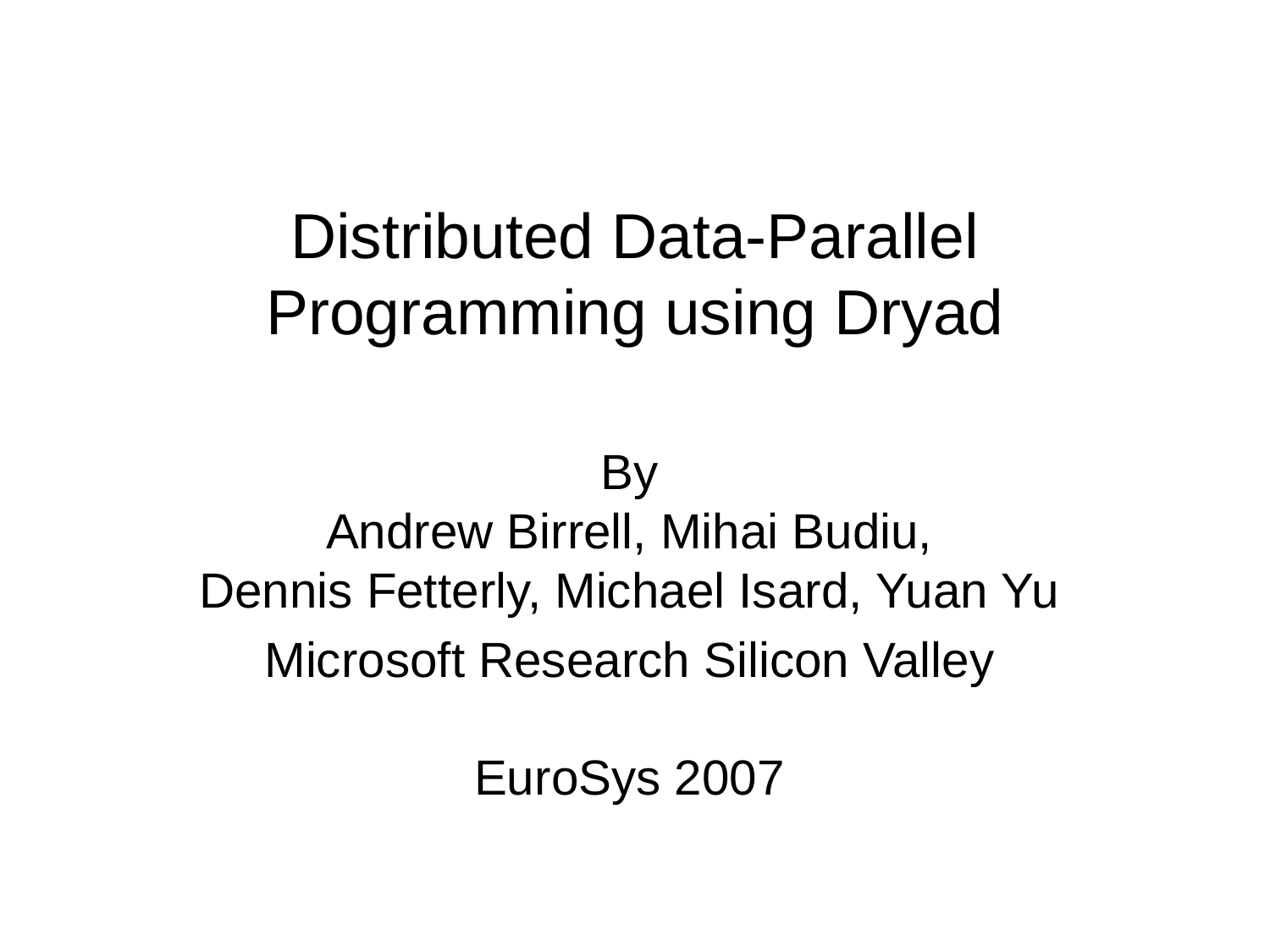

# Distributed Data-Parallel Programming using Dryad
By
Andrew Birrell, Mihai Budiu,
Dennis Fetterly, Michael Isard, Yuan Yu
Microsoft Research Silicon Valley

EuroSys 2007